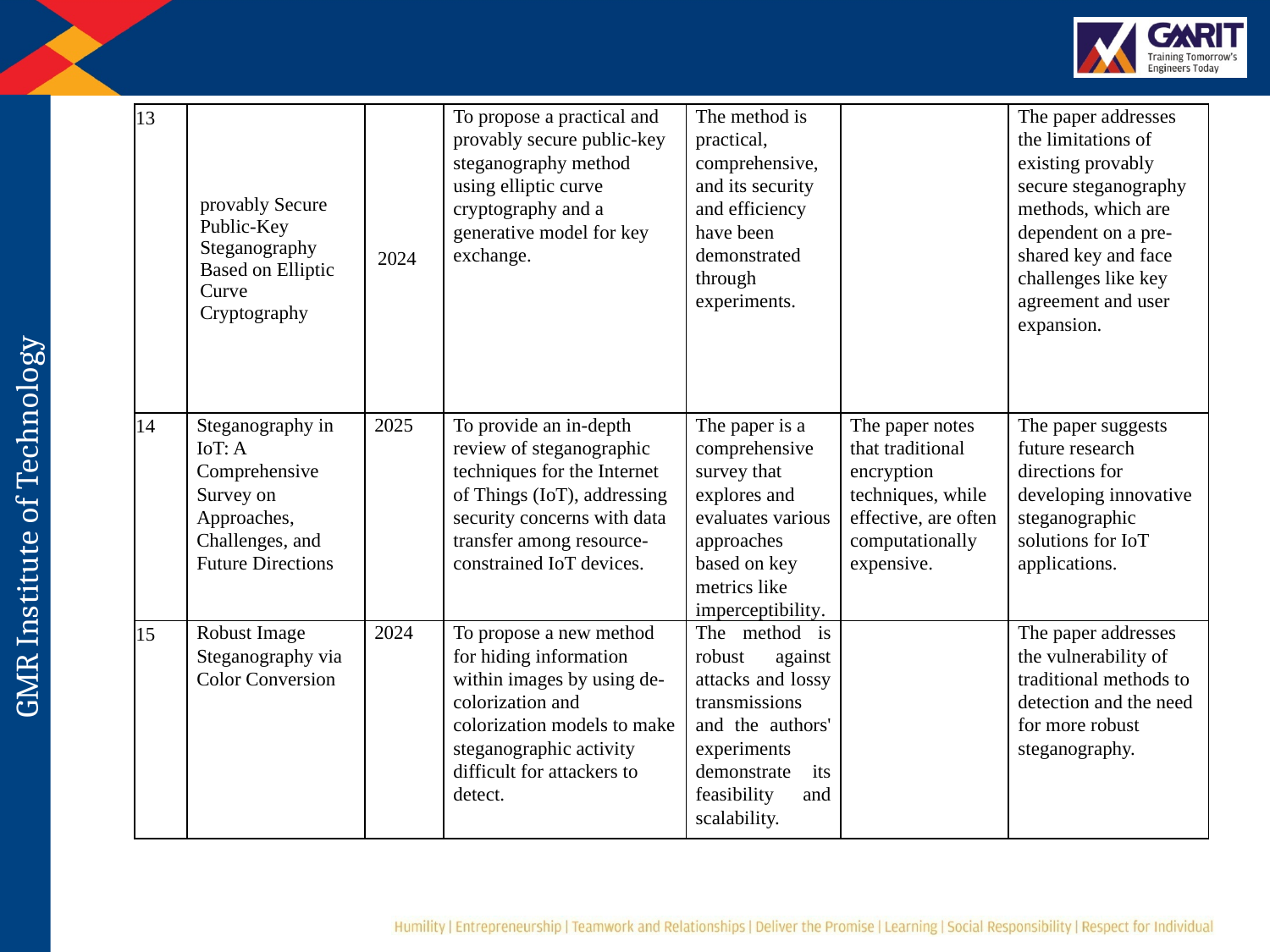

| 13 | provably Secure Public-Key Steganography Based on Elliptic Curve Cryptography | 2024 | To propose a practical and provably secure public-key steganography method using elliptic curve cryptography and a generative model for key exchange. | The method is practical, comprehensive, and its security and efficiency have been demonstrated through experiments. |  | The paper addresses the limitations of existing provably secure steganography methods, which are dependent on a pre-shared key and face challenges like key agreement and user expansion. |
| --- | --- | --- | --- | --- | --- | --- |
| 14 | Steganography in IoT: A Comprehensive Survey on Approaches, Challenges, and Future Directions | 2025 | To provide an in-depth review of steganographic techniques for the Internet of Things (IoT), addressing security concerns with data transfer among resource-constrained IoT devices. | The paper is a comprehensive survey that explores and evaluates various approaches based on key metrics like imperceptibility. | The paper notes that traditional encryption techniques, while effective, are often computationally expensive. | The paper suggests future research directions for developing innovative steganographic solutions for IoT applications. |
| 15 | Robust Image Steganography via Color Conversion | 2024 | To propose a new method for hiding information within images by using de-colorization and colorization models to make steganographic activity difficult for attackers to detect. | The method is robust against attacks and lossy transmissions and the authors' experiments demonstrate its feasibility and scalability. |  | The paper addresses the vulnerability of traditional methods to detection and the need for more robust steganography. |